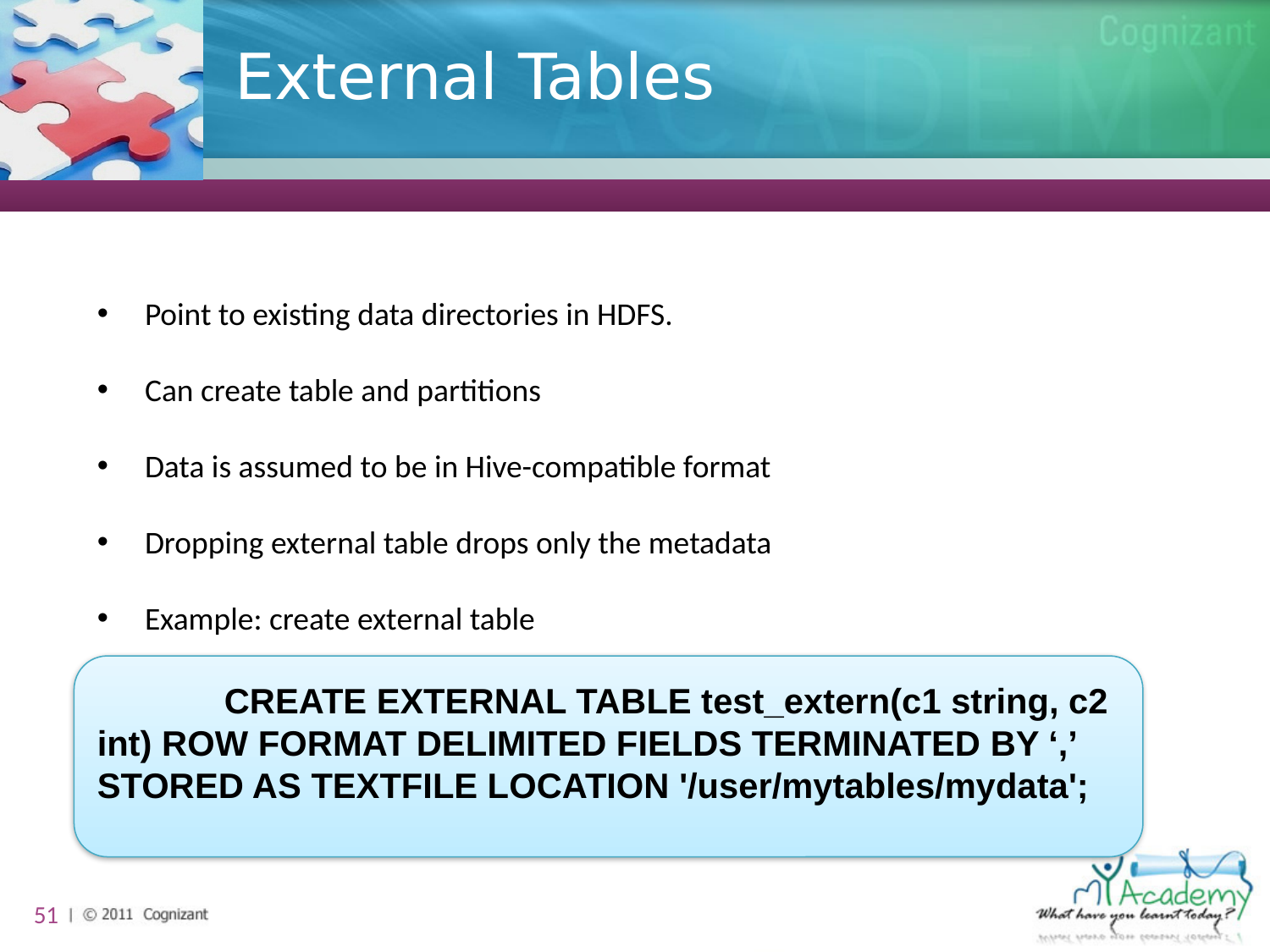

# External Tables

Point to existing data directories in HDFS.

Can create table and partitions

Data is assumed to be in Hive-compatible format

Dropping external table drops only the metadata

Example: create external table

	CREATE EXTERNAL TABLE test_extern(c1 string, c2 int) ROW FORMAT DELIMITED FIELDS TERMINATED BY ‘,’
STORED AS TEXTFILE LOCATION '/user/mytables/mydata';

51